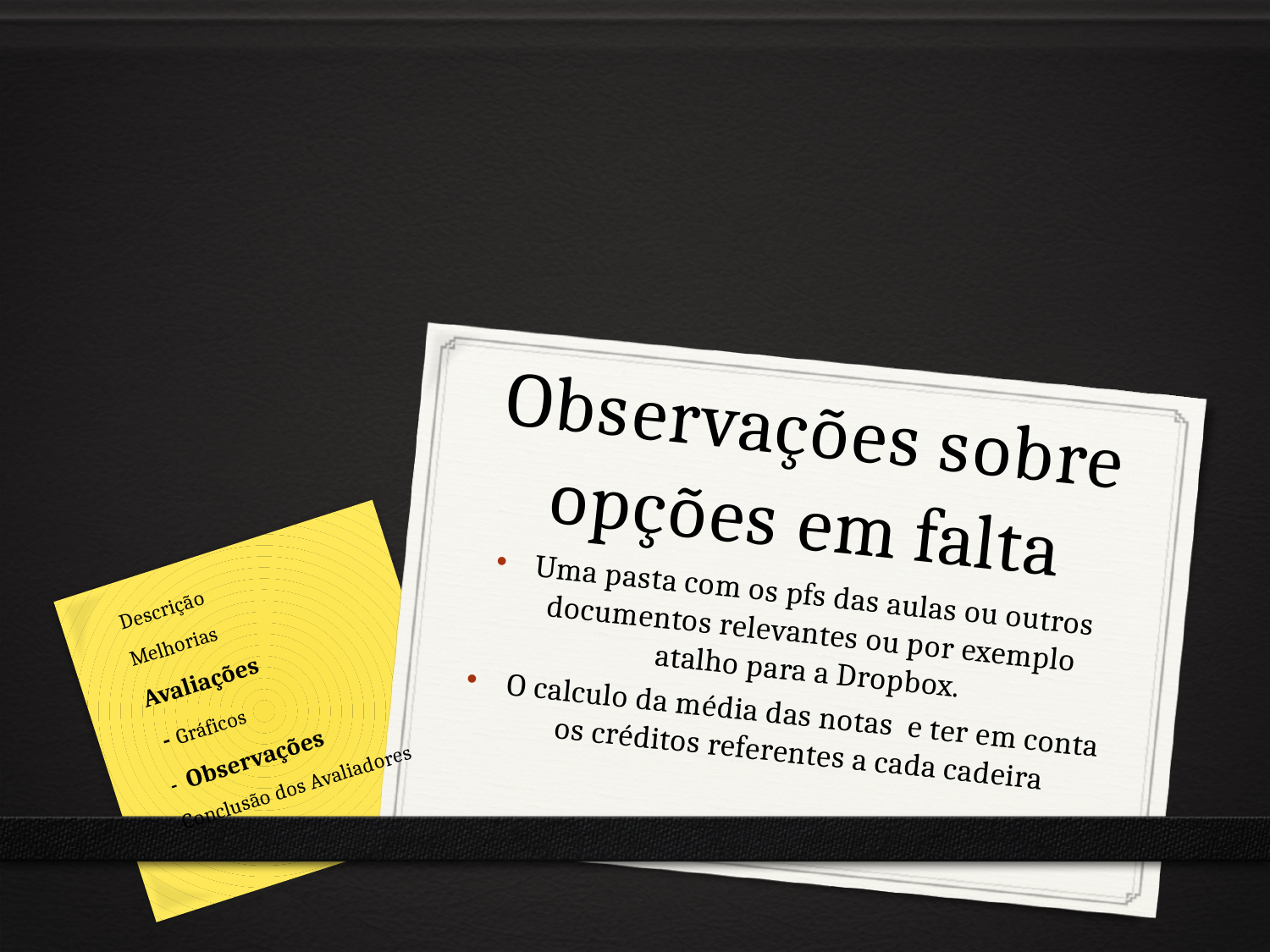

# Observações sobre opções em falta
Descrição
Melhorias
Avaliações
 - Gráficos
-  Observações
Conclusão dos Avaliadores

Uma pasta com os pfs das aulas ou outros documentos relevantes ou por exemplo atalho para a Dropbox.
O calculo da média das notas  e ter em conta os créditos referentes a cada cadeira